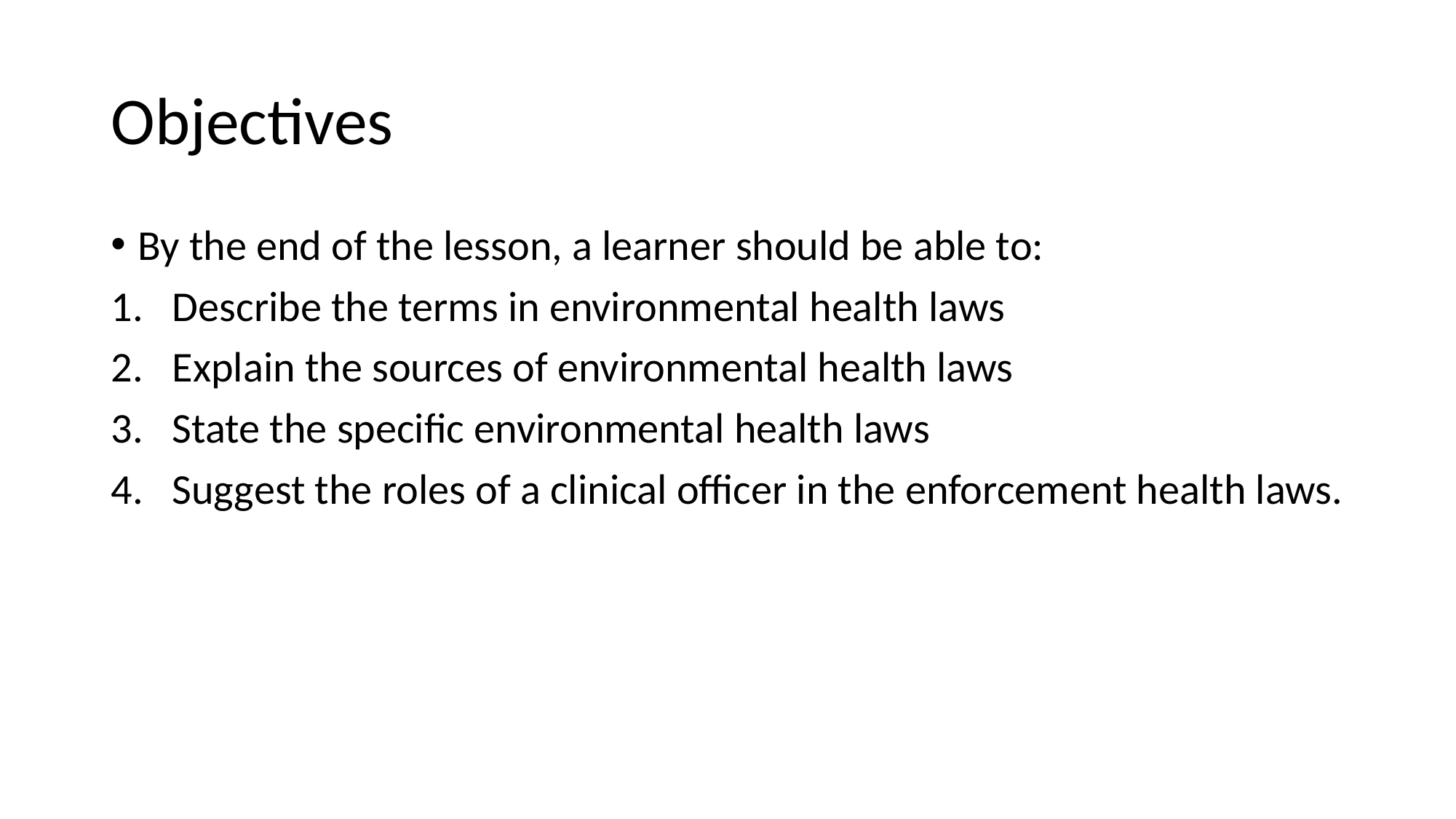

# Objectives
By the end of the lesson, a learner should be able to:
Describe the terms in environmental health laws
Explain the sources of environmental health laws
State the specific environmental health laws
Suggest the roles of a clinical officer in the enforcement health laws.